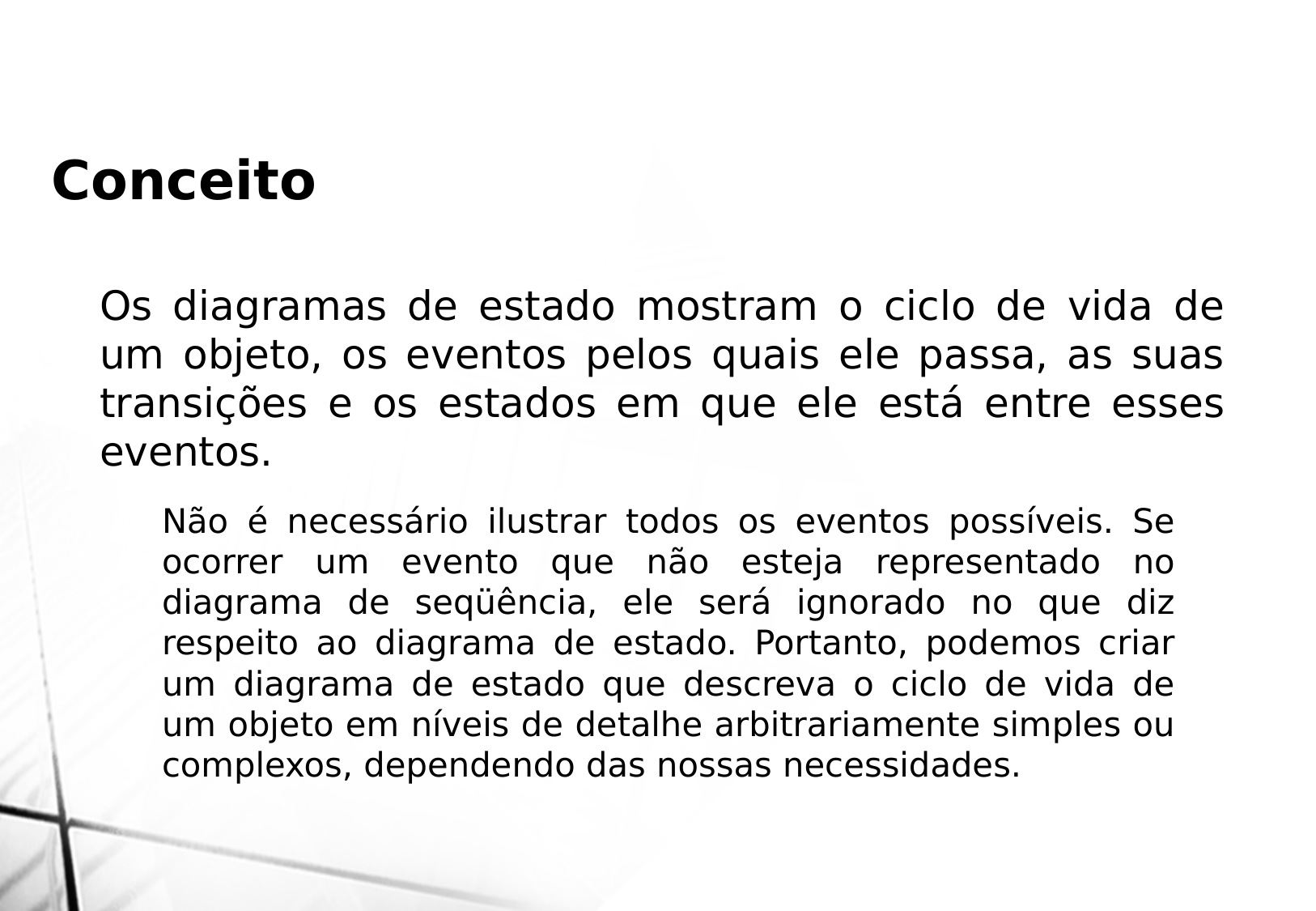

Conceito
Os diagramas de estado mostram o ciclo de vida de um objeto, os eventos pelos quais ele passa, as suas transições e os estados em que ele está entre esses eventos.
Não é necessário ilustrar todos os eventos possíveis. Se ocorrer um evento que não esteja representado no diagrama de seqüência, ele será ignorado no que diz respeito ao diagrama de estado. Portanto, podemos criar um diagrama de estado que descreva o ciclo de vida de um objeto em níveis de detalhe arbitrariamente simples ou complexos, dependendo das nossas necessidades.